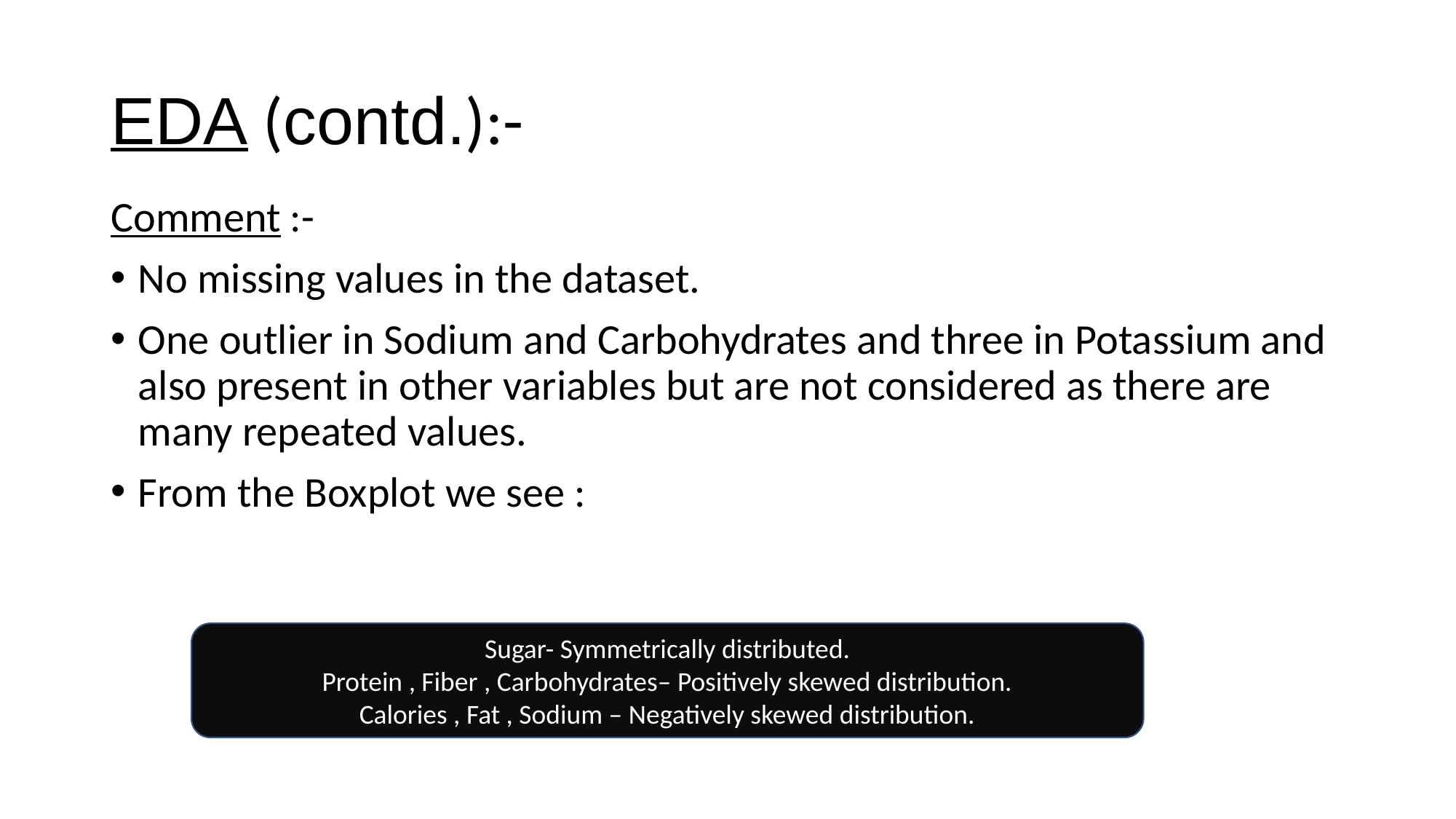

# EDA (contd.):-
Comment :-
No missing values in the dataset.
One outlier in Sodium and Carbohydrates and three in Potassium and also present in other variables but are not considered as there are many repeated values.
From the Boxplot we see :

Sugar- Symmetrically distributed.
Protein , Fiber , Carbohydrates– Positively skewed distribution.
Calories , Fat , Sodium – Negatively skewed distribution.